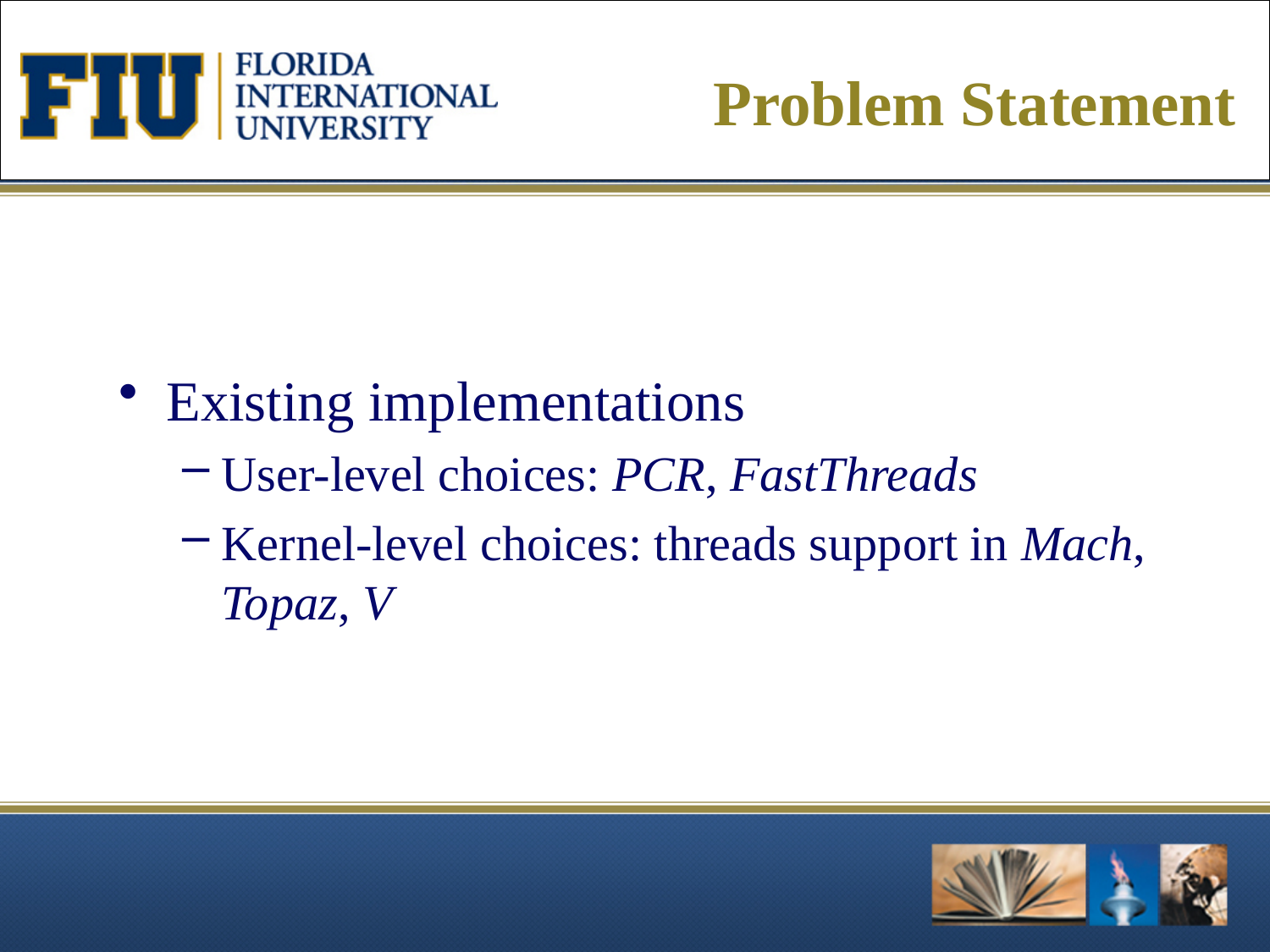

# Problem Statement
Existing implementations
User-level choices: PCR, FastThreads
Kernel-level choices: threads support in Mach, Topaz, V